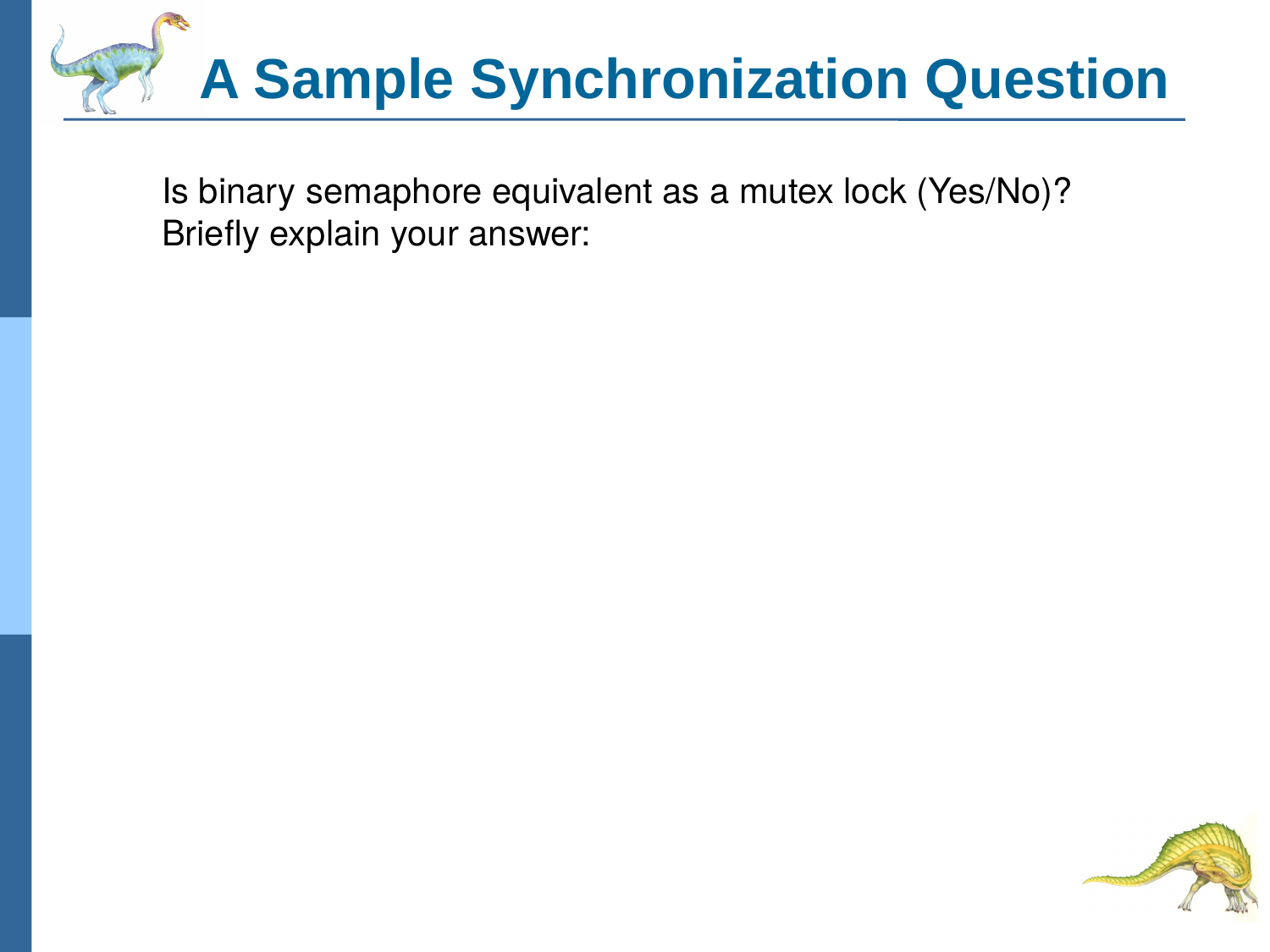

A Sample Synchronization Question
Is binary semaphore equivalent as a mutex lock (Yes/No)? Briefly explain your answer: